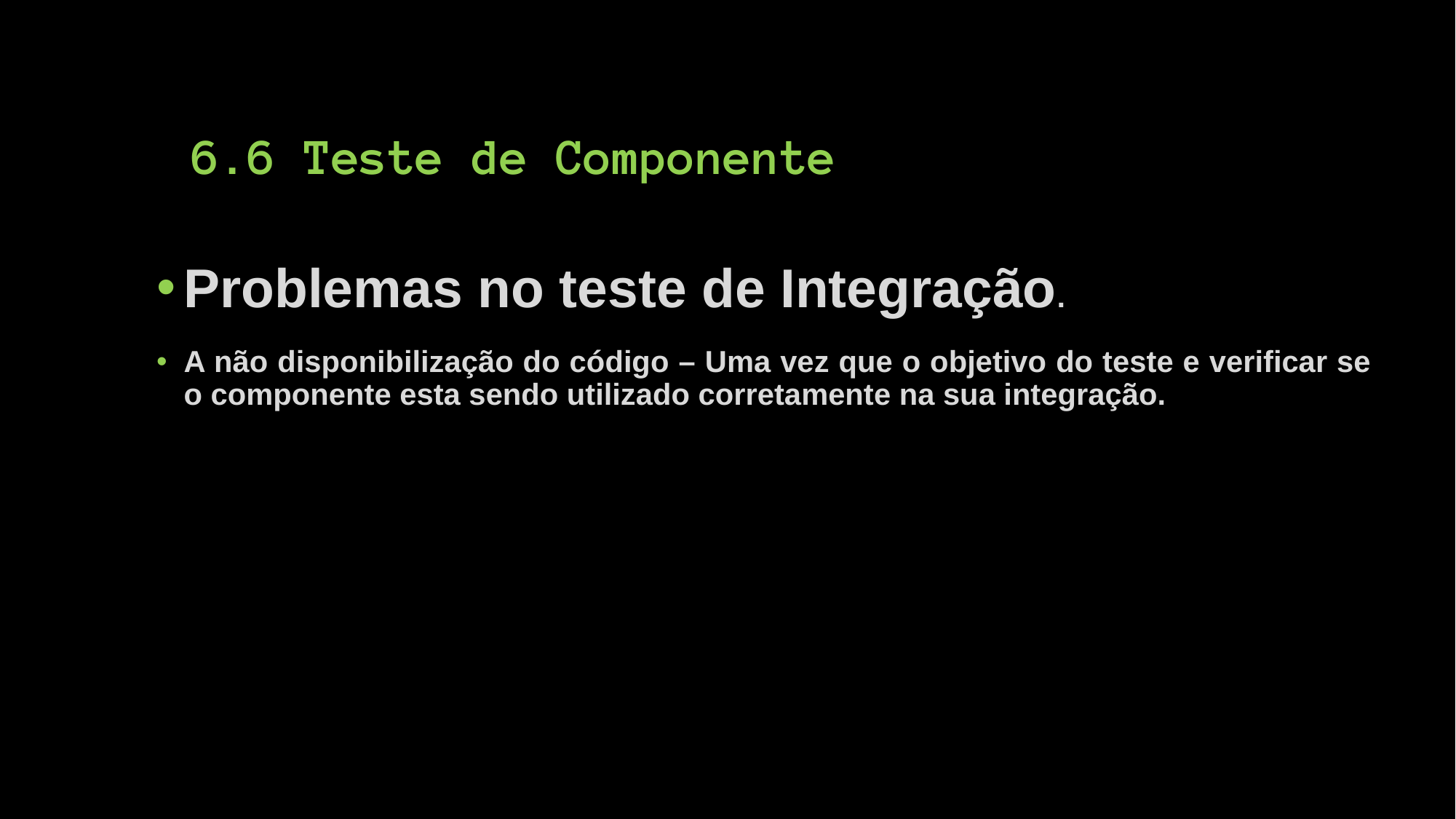

# 6.6 Teste de Componente
Problemas no teste de Integração.
A não disponibilização do código – Uma vez que o objetivo do teste e verificar se o componente esta sendo utilizado corretamente na sua integração.